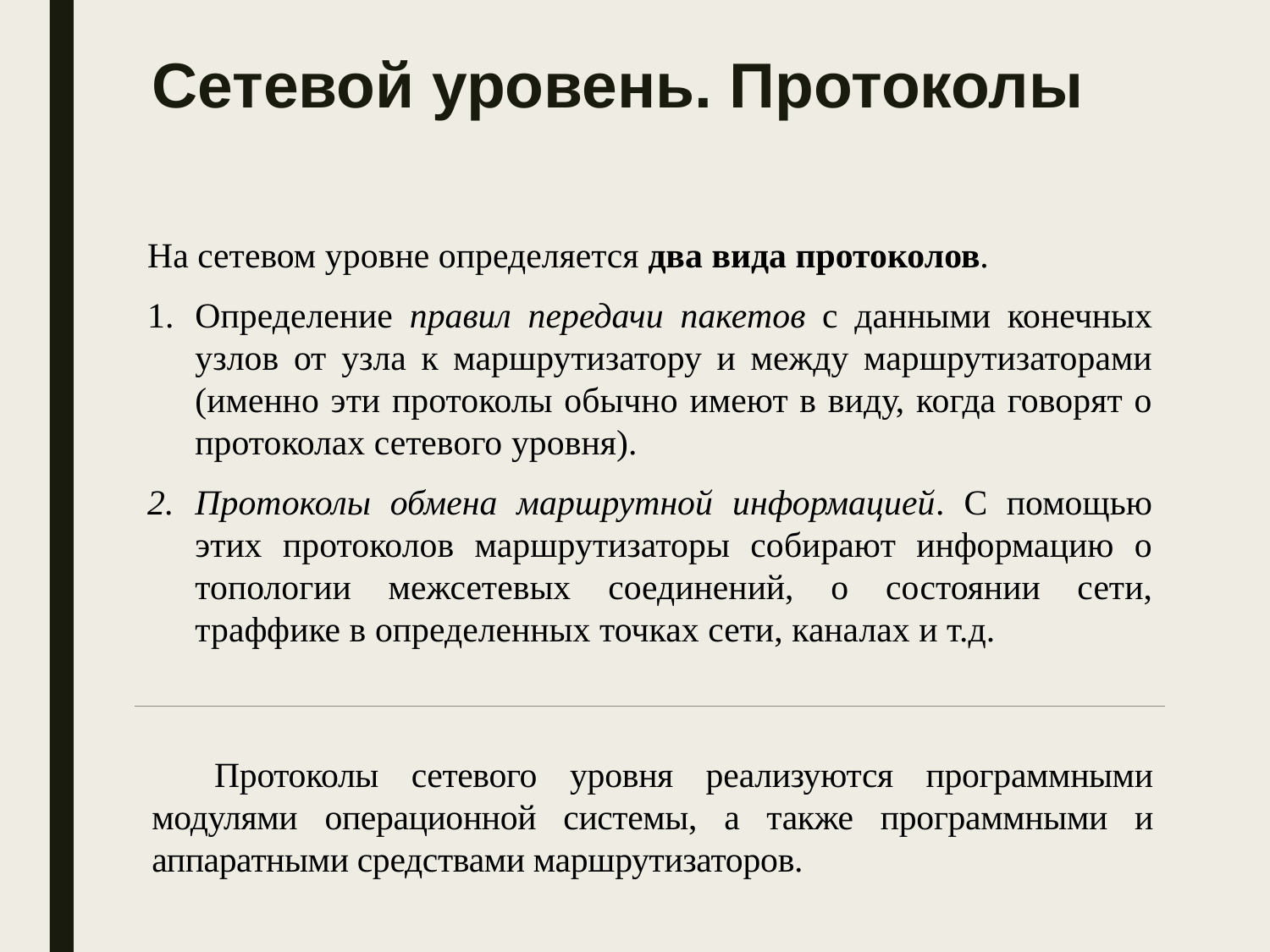

# Сетевой уровень. Протоколы
На сетевом уровне определяется два вида протоколов.
Определение правил передачи пакетов с данными конечных узлов от узла к маршрутизатору и между маршрутизаторами (именно эти протоколы обычно имеют в виду, когда говорят о протоколах сетевого уровня).
Протоколы обмена маршрутной информацией. С помощью этих протоколов маршрутизаторы собирают информацию о топологии межсетевых соединений, о состоянии сети, траффике в определенных точках сети, каналах и т.д.
Протоколы сетевого уровня реализуются программными модулями операционной системы, а также программными и аппаратными средствами маршрутизаторов.